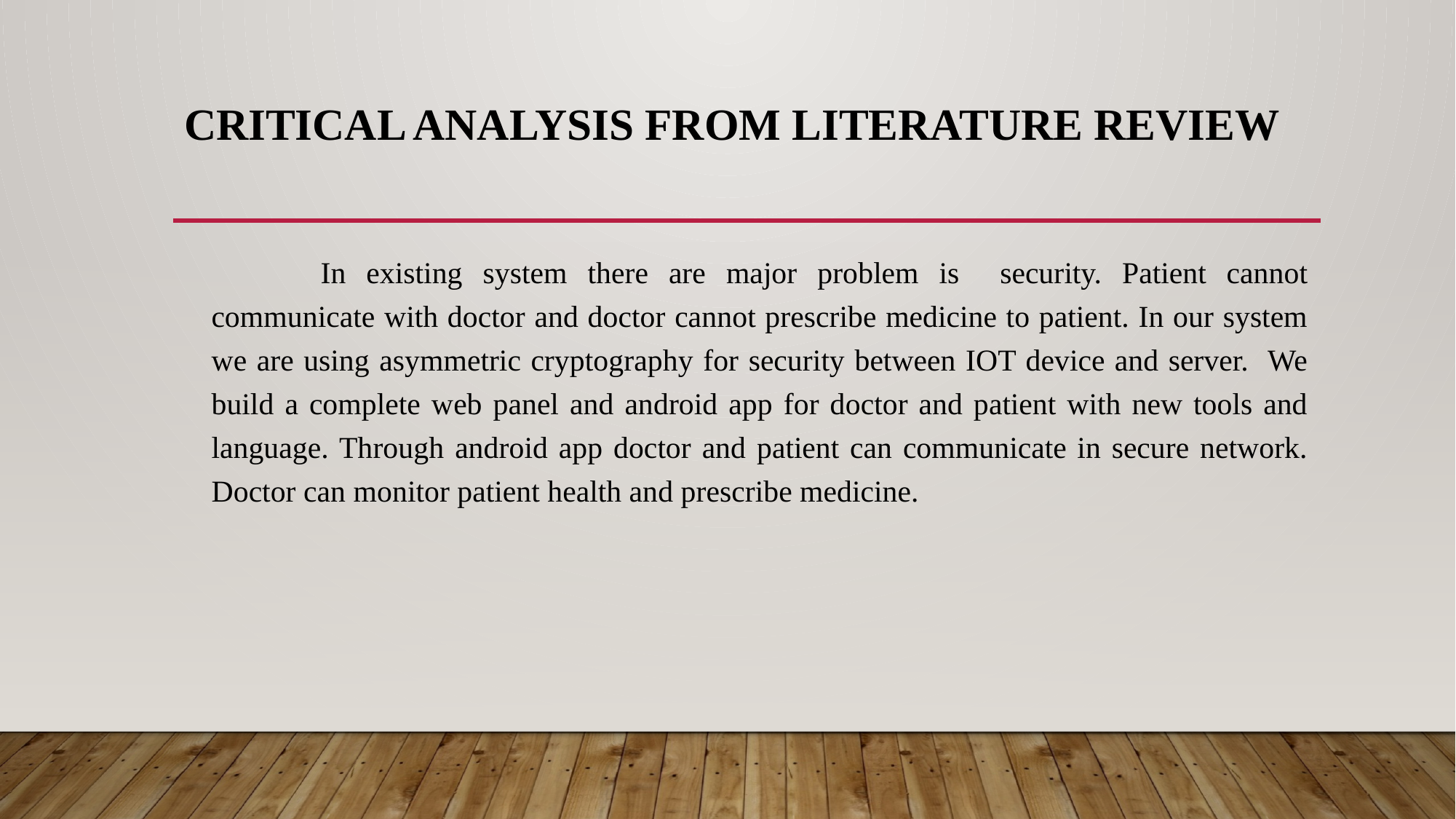

# Critical Analysis from Literature Review
	In existing system there are major problem is  security. Patient cannot communicate with doctor and doctor cannot prescribe medicine to patient. In our system we are using asymmetric cryptography for security between IOT device and server.  We build a complete web panel and android app for doctor and patient with new tools and language. Through android app doctor and patient can communicate in secure network. Doctor can monitor patient health and prescribe medicine.